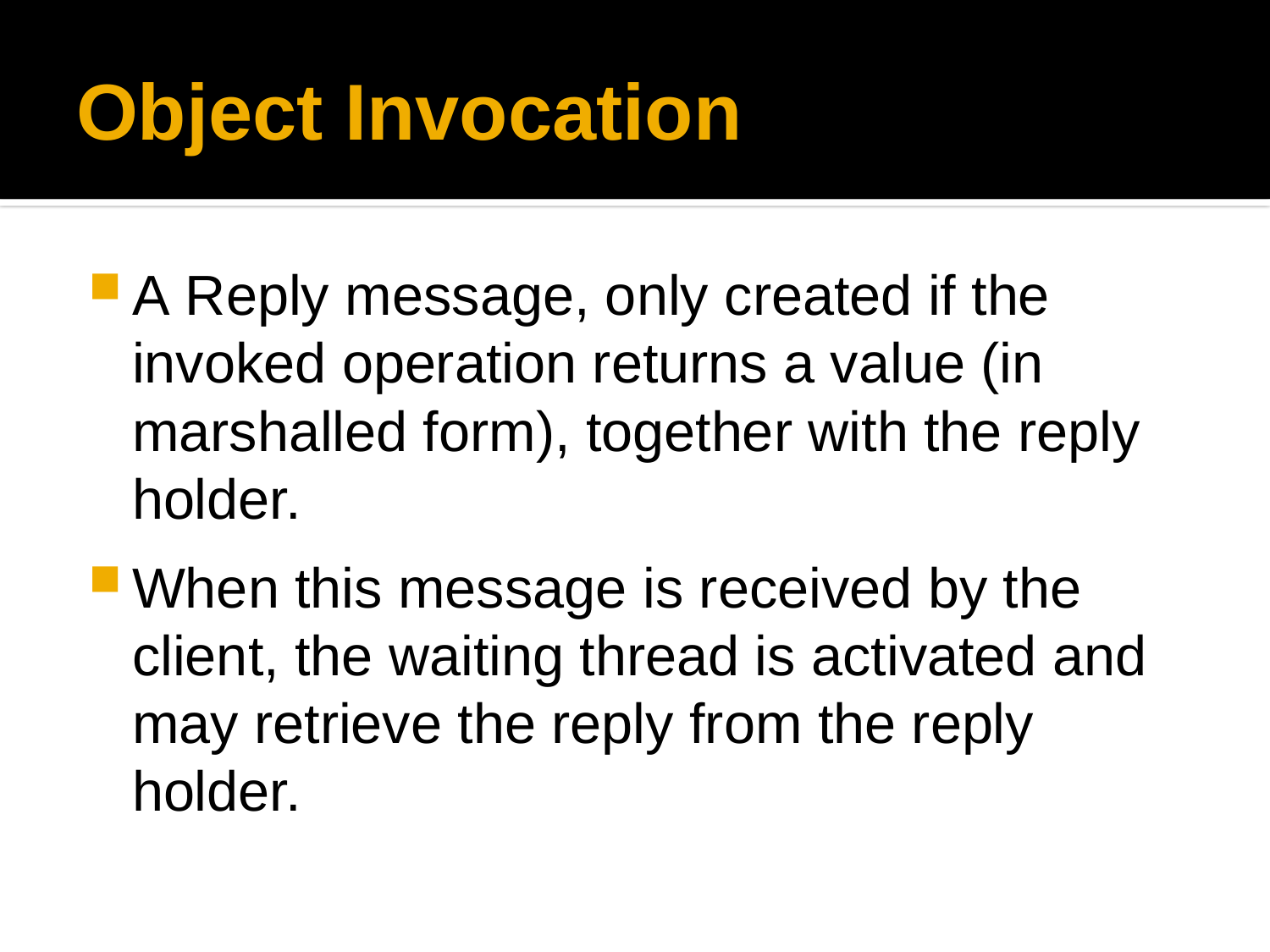

# Object Invocation
A Reply message, only created if the invoked operation returns a value (in marshalled form), together with the reply holder.
When this message is received by the client, the waiting thread is activated and may retrieve the reply from the reply holder.